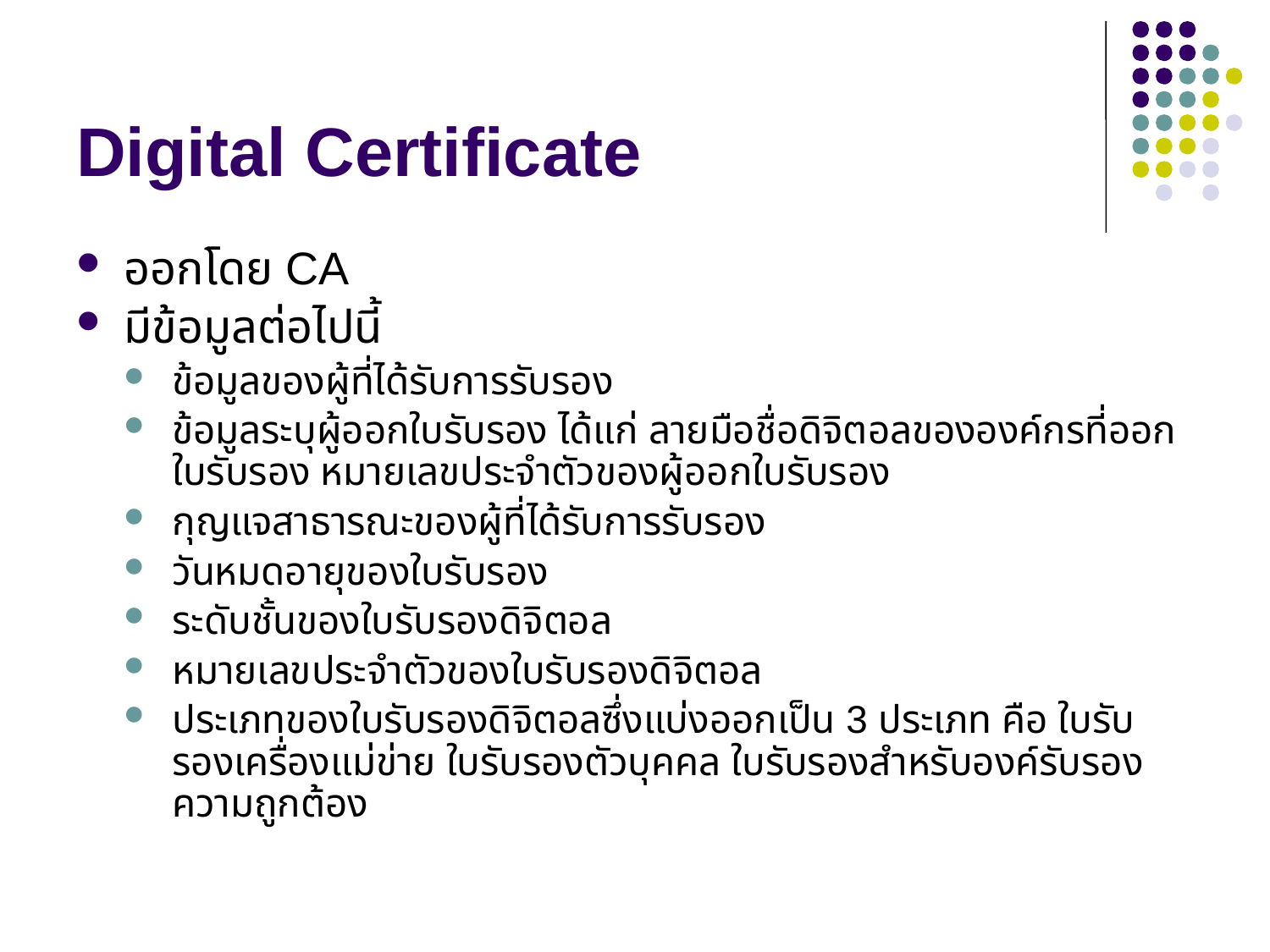

# Digital Certificate
ออกโดย CA
มีข้อมูลต่อไปนี้
ข้อมูลของผู้ที่ได้รับการรับรอง
ข้อมูลระบุผู้ออกใบรับรอง ได้แก่ ลายมือชื่อดิจิตอลขององค์กรที่ออกใบรับรอง หมายเลขประจำตัวของผู้ออกใบรับรอง
กุญแจสาธารณะของผู้ที่ได้รับการรับรอง
วันหมดอายุของใบรับรอง
ระดับชั้นของใบรับรองดิจิตอล
หมายเลขประจำตัวของใบรับรองดิจิตอล
ประเภทของใบรับรองดิจิตอลซึ่งแบ่งออกเป็น 3 ประเภท คือ ใบรับรองเครื่องแม่ข่าย ใบรับรองตัวบุคคล ใบรับรองสำหรับองค์รับรองความถูกต้อง